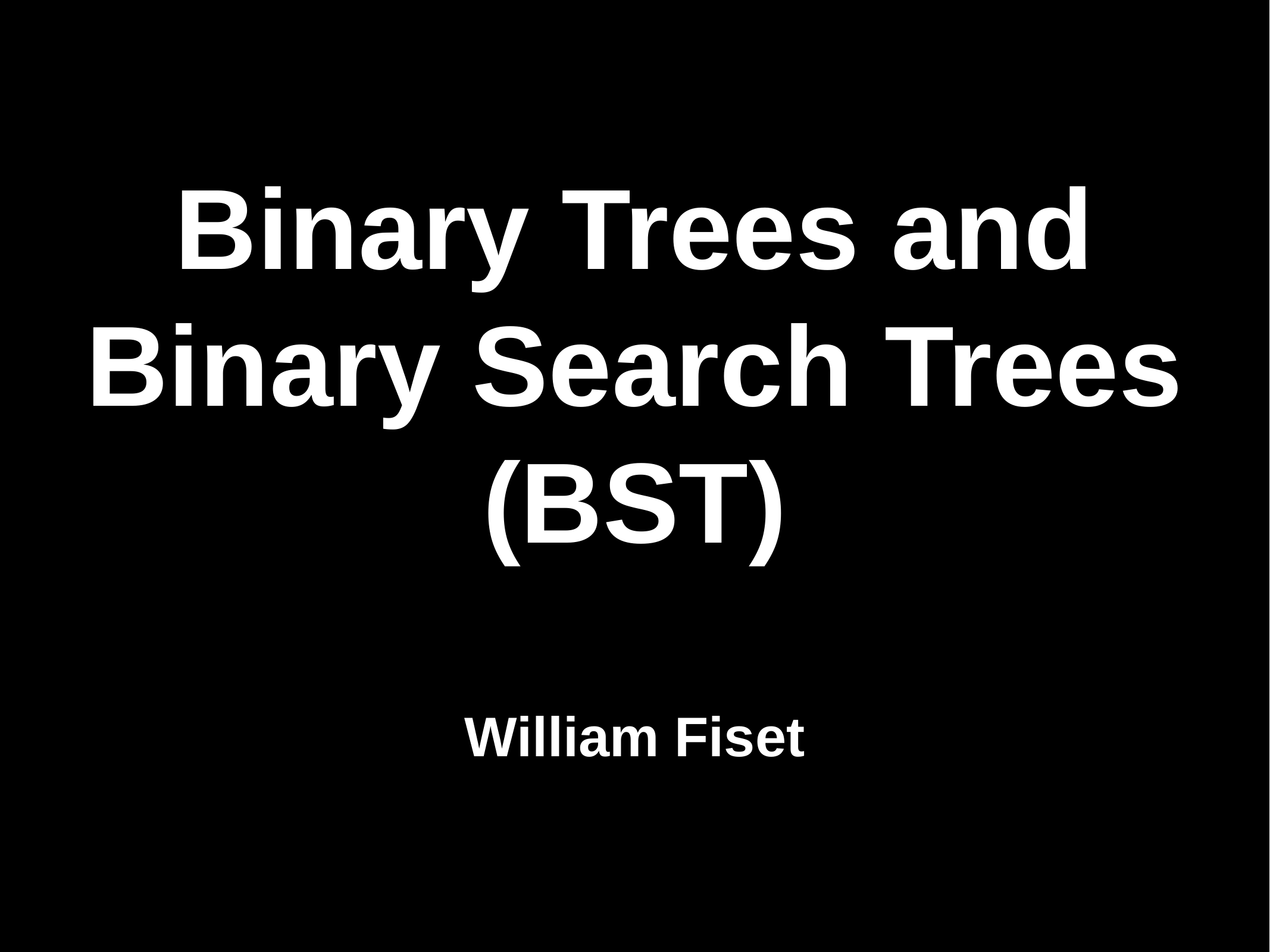

# Binary Trees and Binary Search Trees (BST)
William Fiset